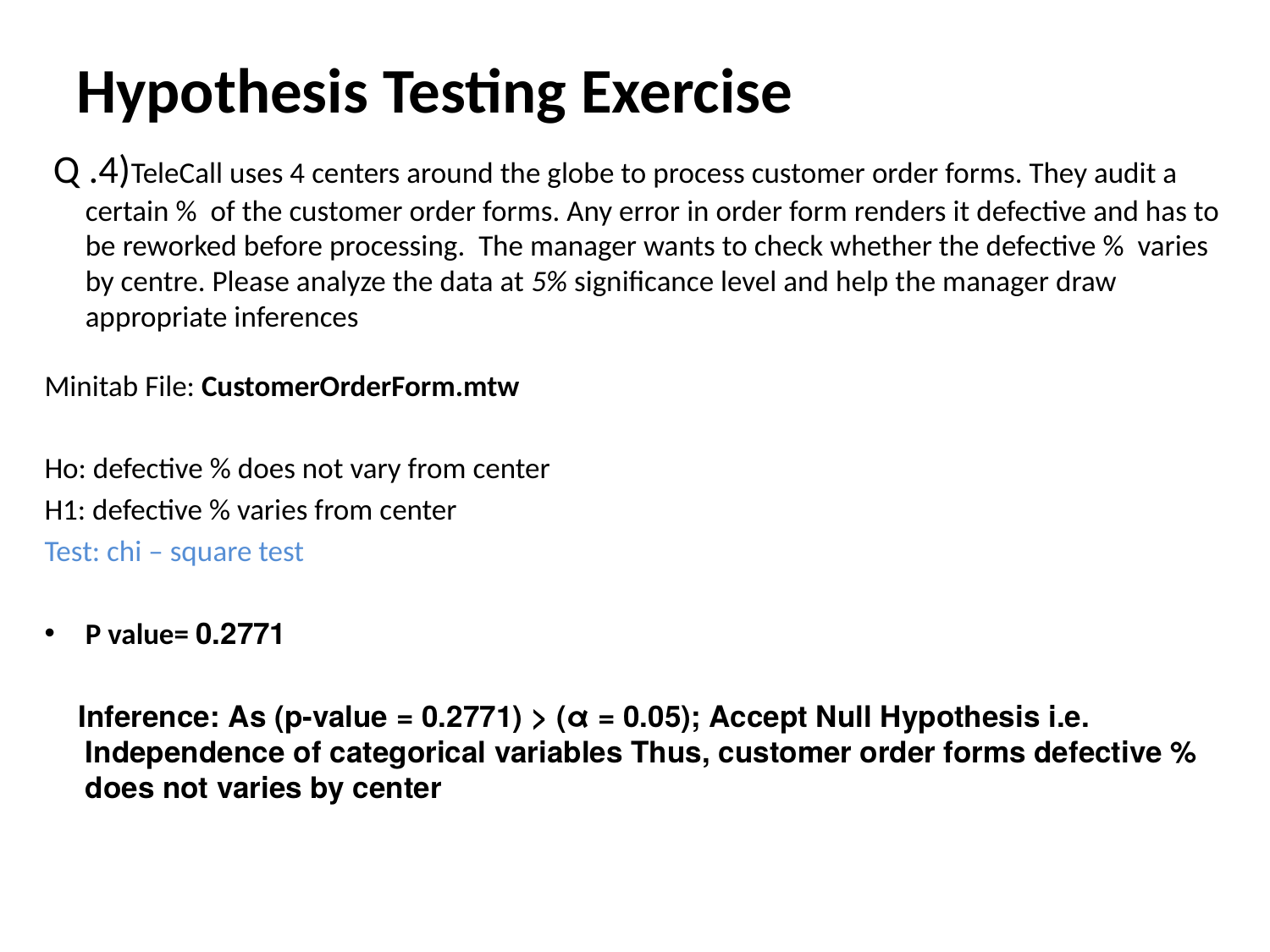

# Hypothesis Testing Exercise
 Q .4)TeleCall uses 4 centers around the globe to process customer order forms. They audit a certain %  of the customer order forms. Any error in order form renders it defective and has to be reworked before processing.  The manager wants to check whether the defective %  varies by centre. Please analyze the data at 5% significance level and help the manager draw appropriate inferences

Minitab File: CustomerOrderForm.mtw

Ho: defective % does not vary from center
H1: defective % varies from center
Test: chi – square test

P value= 0.2771

     Inference: As (p-value = 0.2771) > (α = 0.05); Accept Null Hypothesis i.e. Independence of categorical variables Thus, customer order forms defective % does not varies by center